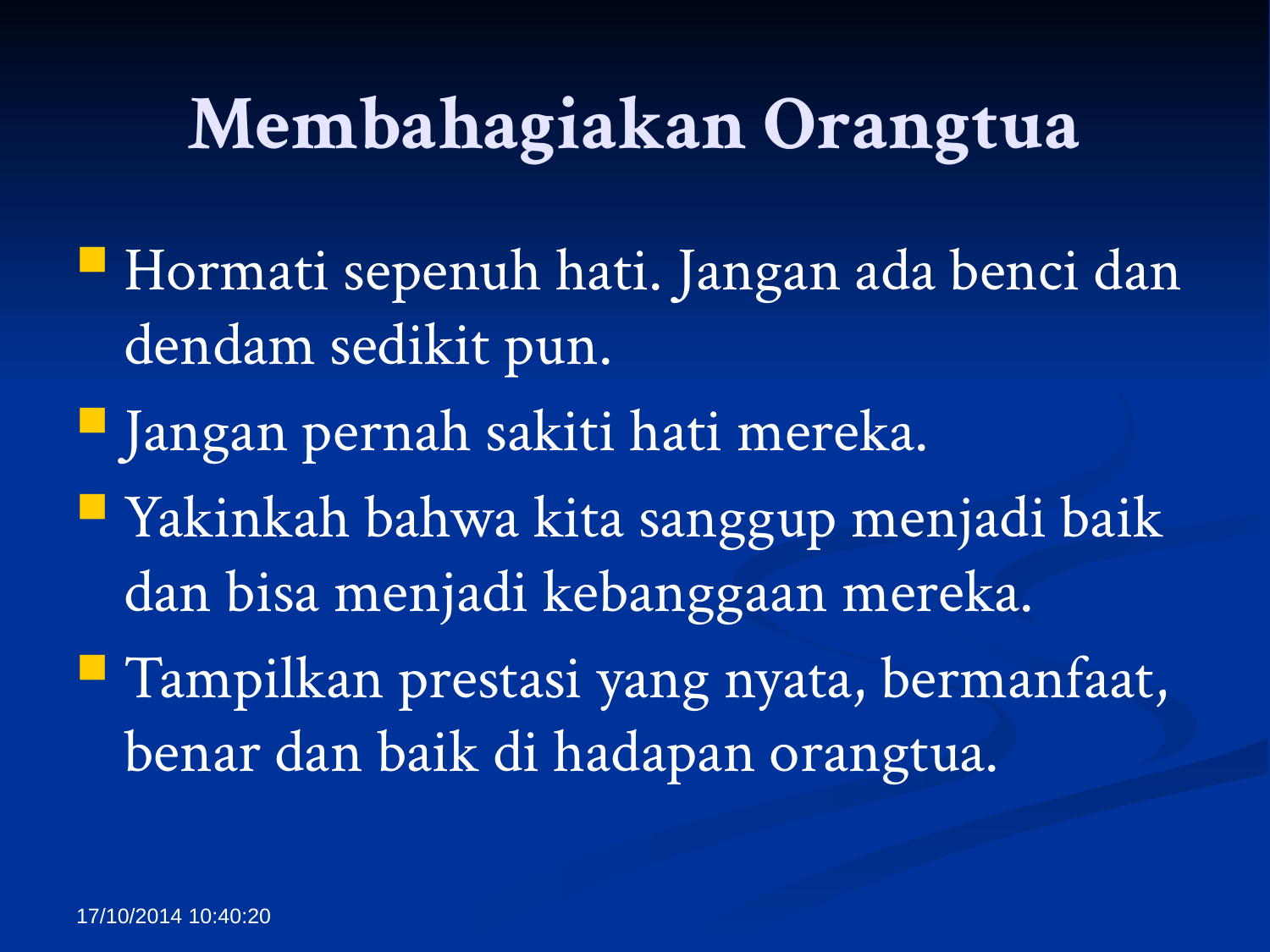

# Membahagiakan Orangtua
Hormati sepenuh hati. Jangan ada benci dan dendam sedikit pun.
Jangan pernah sakiti hati mereka.
Yakinkah bahwa kita sanggup menjadi baik dan bisa menjadi kebanggaan mereka.
Tampilkan prestasi yang nyata, bermanfaat, benar dan baik di hadapan orangtua.
17/10/2014 10:40:20